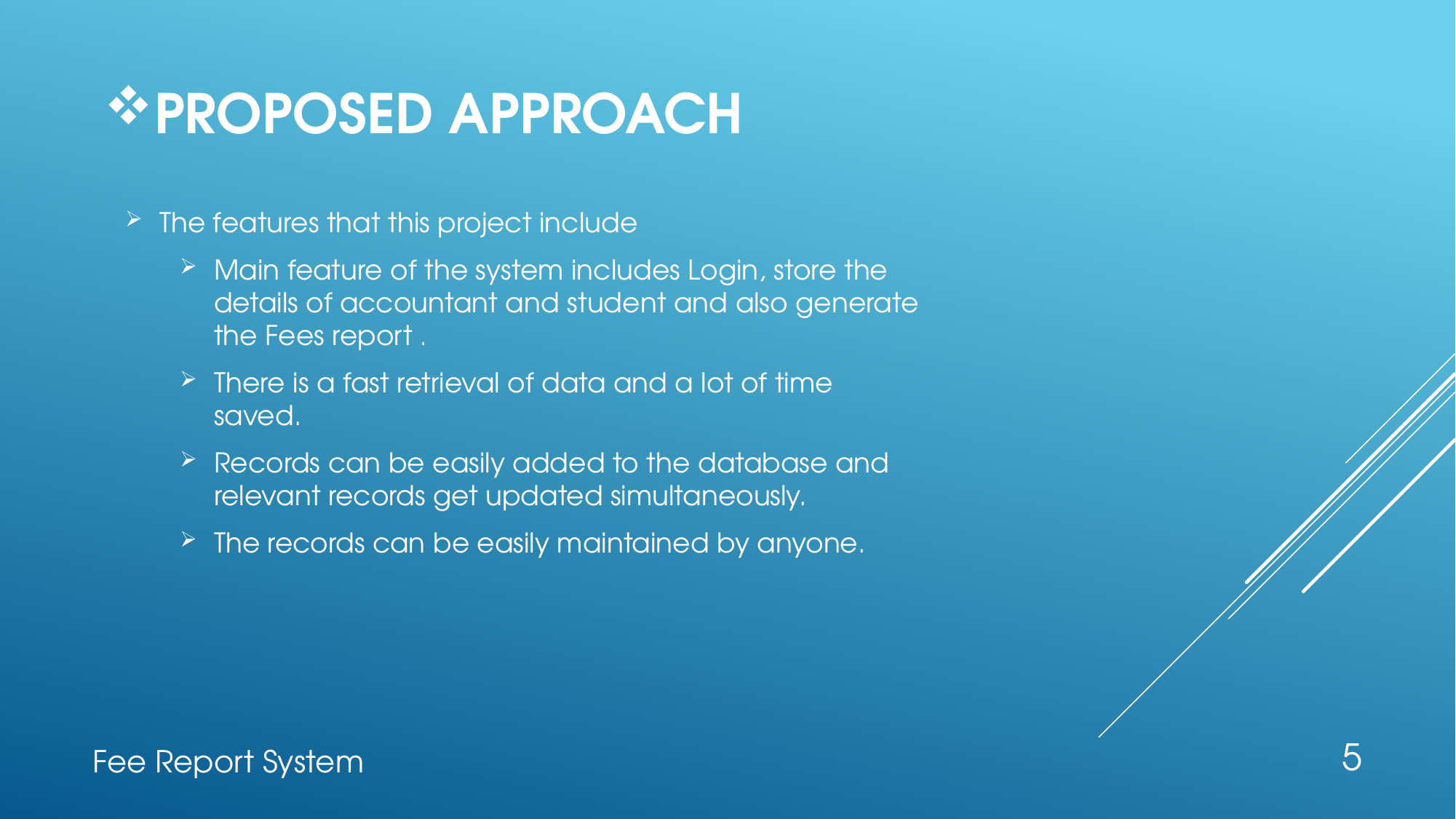

# PROPOSED APPROACH
The features that this project include
Main feature of the system includes Login, store the details of accountant and student and also generate the Fees report .
There is a fast retrieval of data and a lot of time saved.
Records can be easily added to the database and relevant records get updated simultaneously.
The records can be easily maintained by anyone.

5
Fee Report System